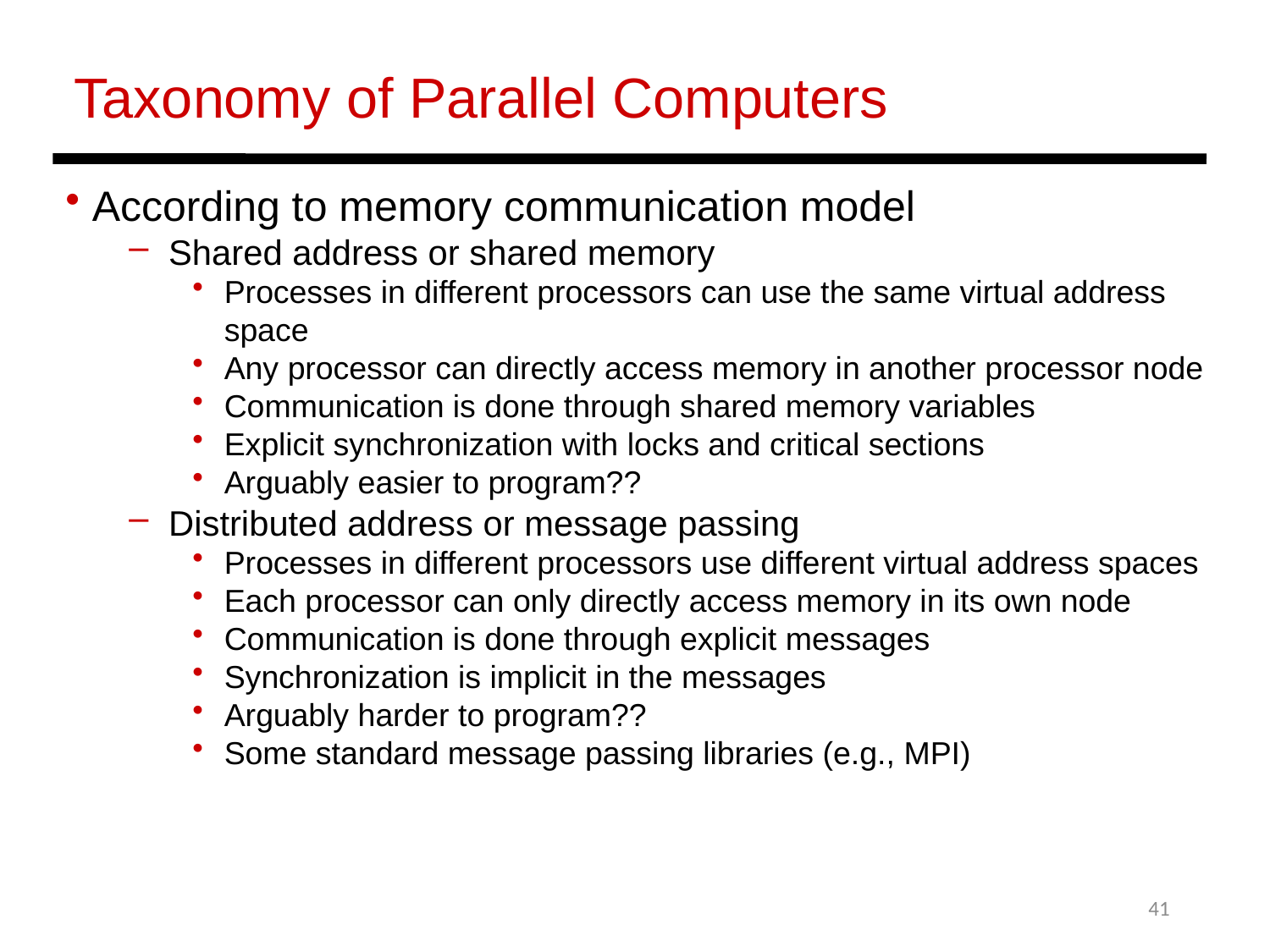

Taxonomy of Parallel Computers

 According to memory communication model
Shared address or shared memory
Processes in different processors can use the same virtual address space
Any processor can directly access memory in another processor node
Communication is done through shared memory variables
Explicit synchronization with locks and critical sections
Arguably easier to program??
Distributed address or message passing
Processes in different processors use different virtual address spaces
Each processor can only directly access memory in its own node
Communication is done through explicit messages
Synchronization is implicit in the messages
Arguably harder to program??
Some standard message passing libraries (e.g., MPI)
41